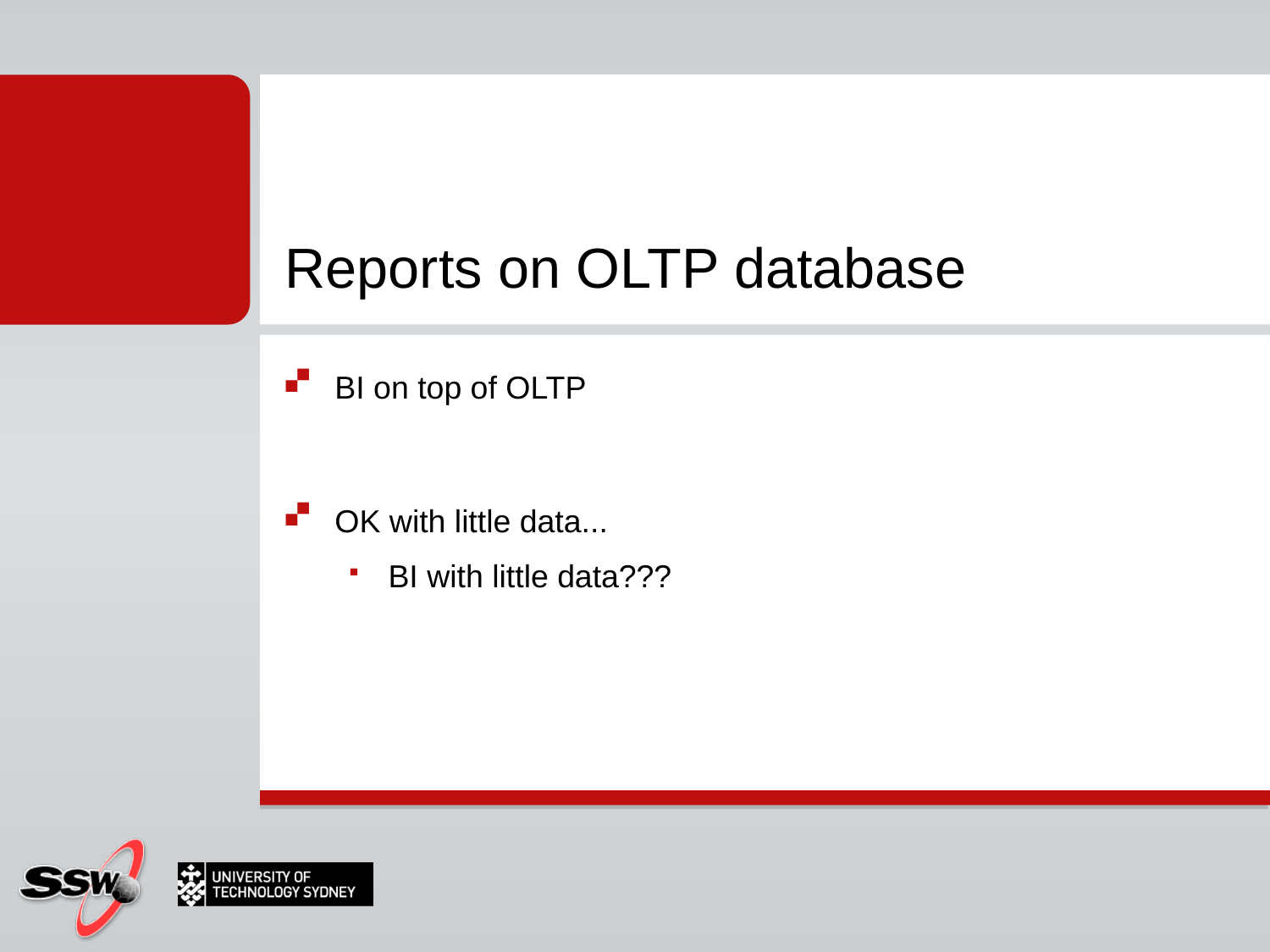

# Reports on OLTP database
BI on top of OLTP

OK with little data...
BI with little data???